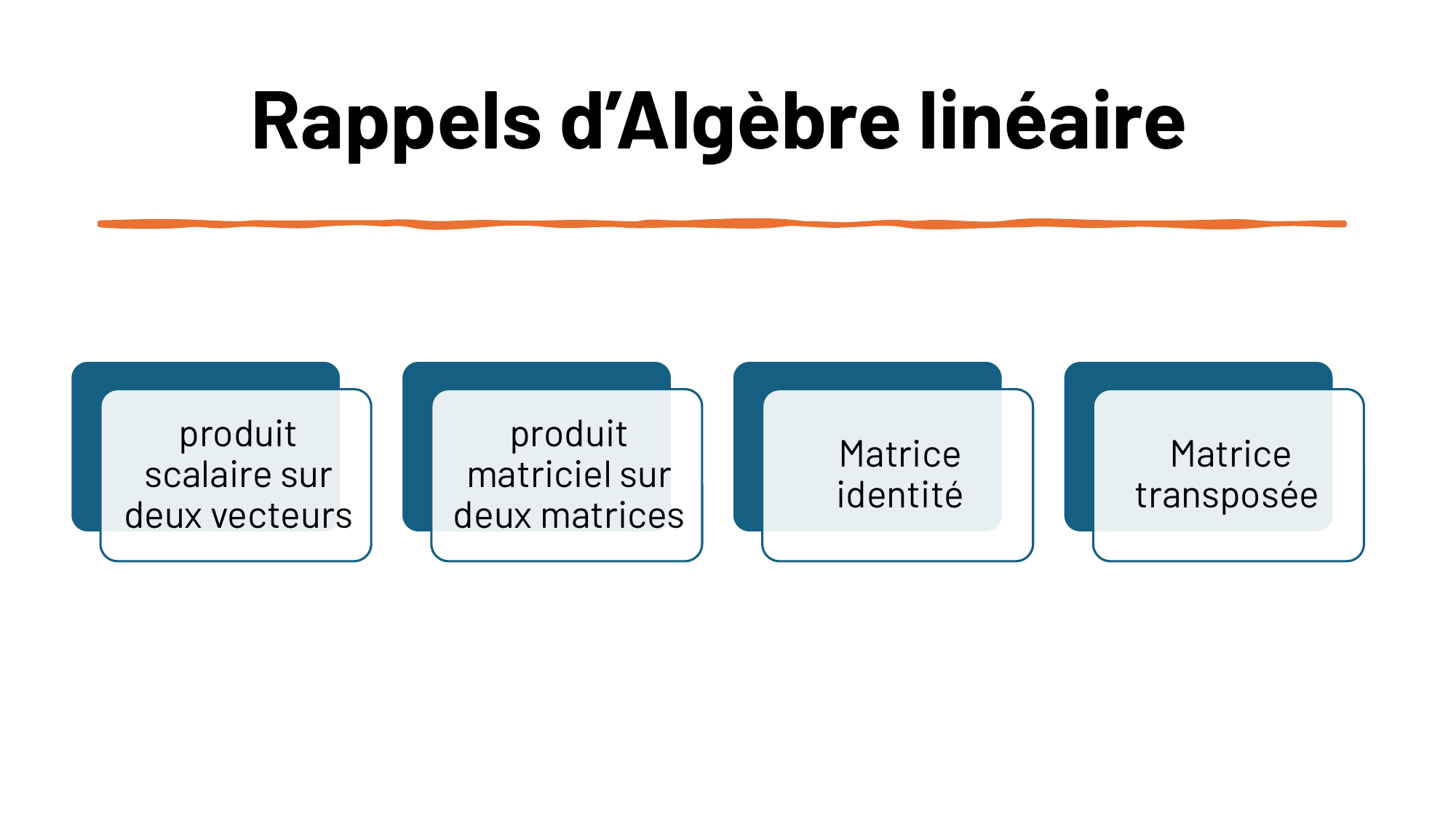

# Rappels d’Algèbre linéaire

produit scalaire sur deux vecteurs
produit matriciel sur deux matrices
Matrice identité
Matrice transposée